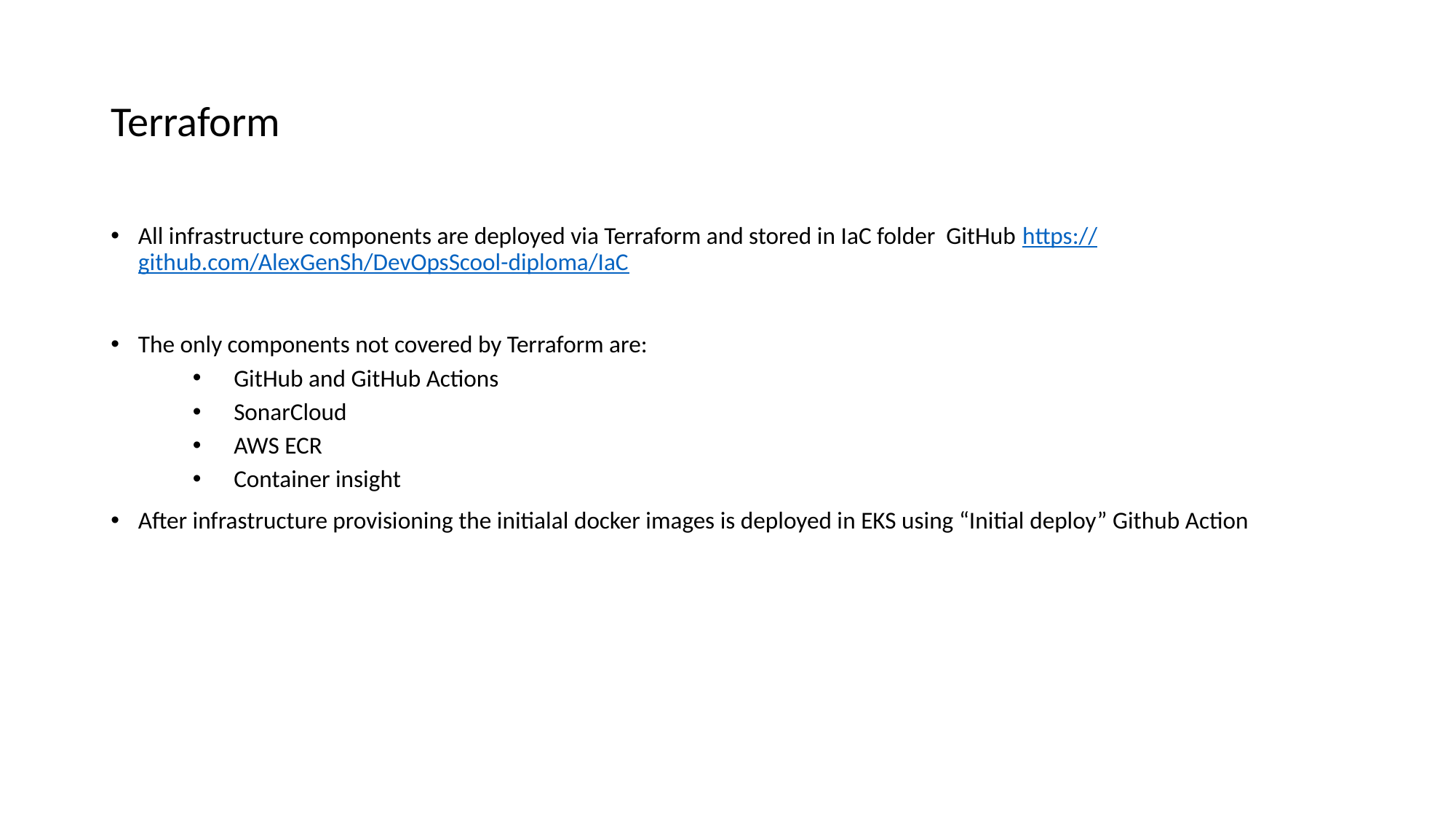

# Terraform
All infrastructure components are deployed via Terraform and stored in IaC folder  GitHub https://github.com/AlexGenSh/DevOpsScool-diploma/IaC

The only components not covered by Terraform are:
GitHub and GitHub Actions
SonarCloud
AWS ECR
Container insight
After infrastructure provisioning the initialal docker images is deployed in EKS using “Initial deploy” Github Action